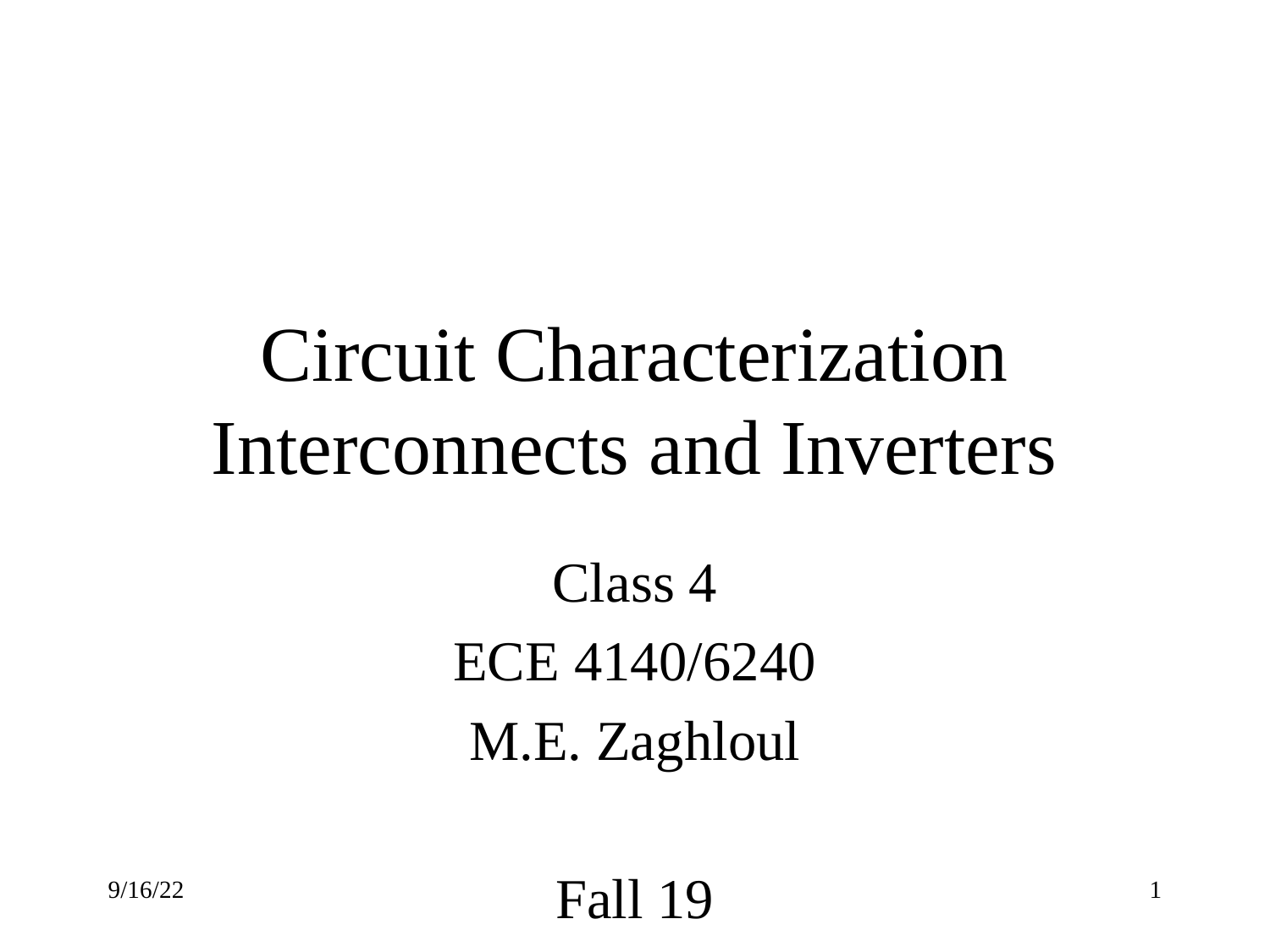

# Circuit Characterization Interconnects and Inverters
Class 4
ECE 4140/6240
M.E. Zaghloul

Fall 19
9/16/22
1